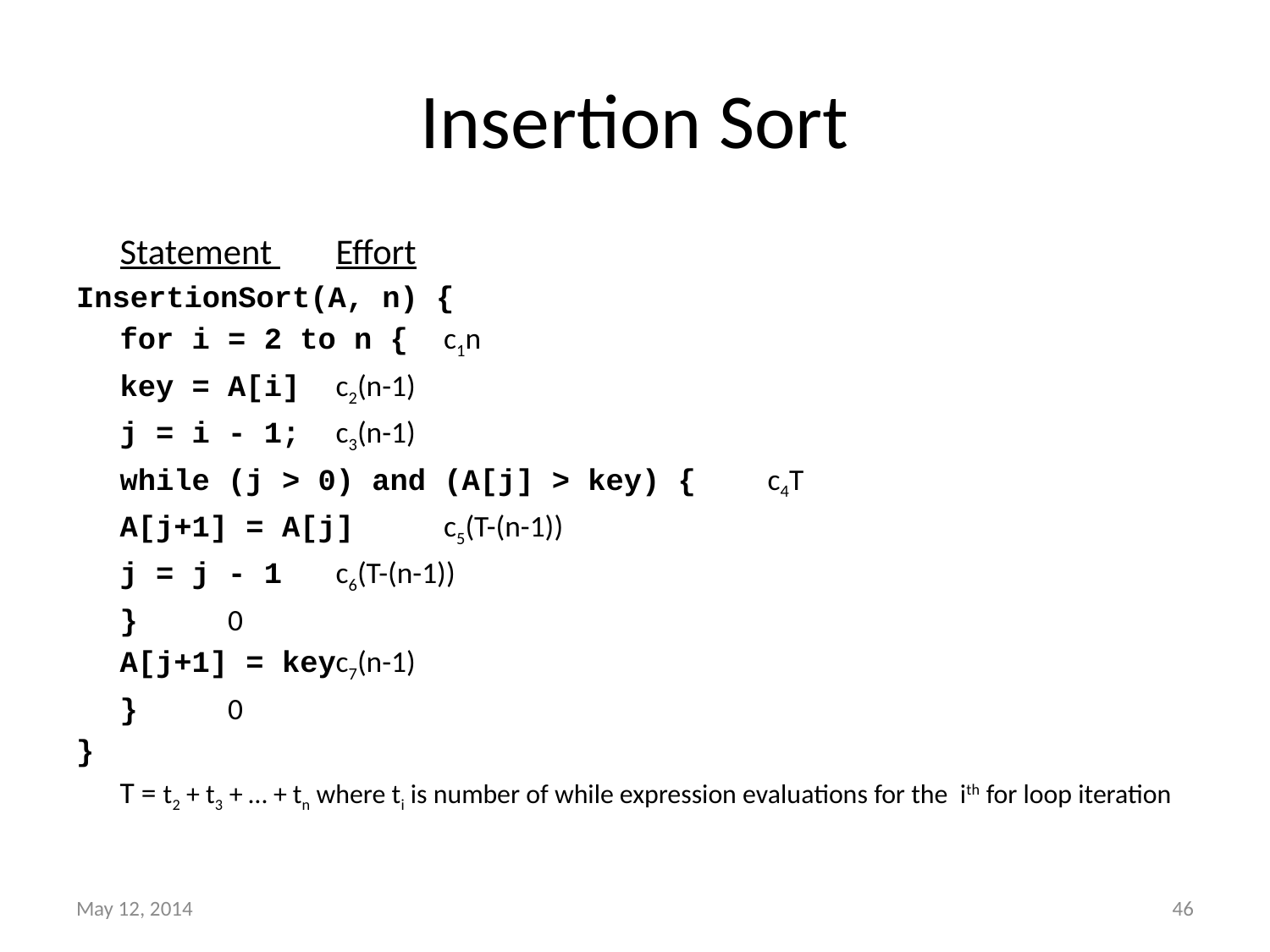

# Insertion Sort
	Statement 						Effort
InsertionSort(A, n) {
	for i = 2 to n { 				c1n
		key = A[i]					c2(n-1)
		j = i - 1;					c3(n-1)
		while (j > 0) and (A[j] > key) {	c4T
			A[j+1] = A[j]			c5(T-(n-1))
			j = j - 1				c6(T-(n-1))
		}						0
		A[j+1] = key				c7(n-1)
	}							0
}
	T = t2 + t3 + … + tn where ti is number of while expression evaluations for the  ith for loop iteration
May 12, 2014
46